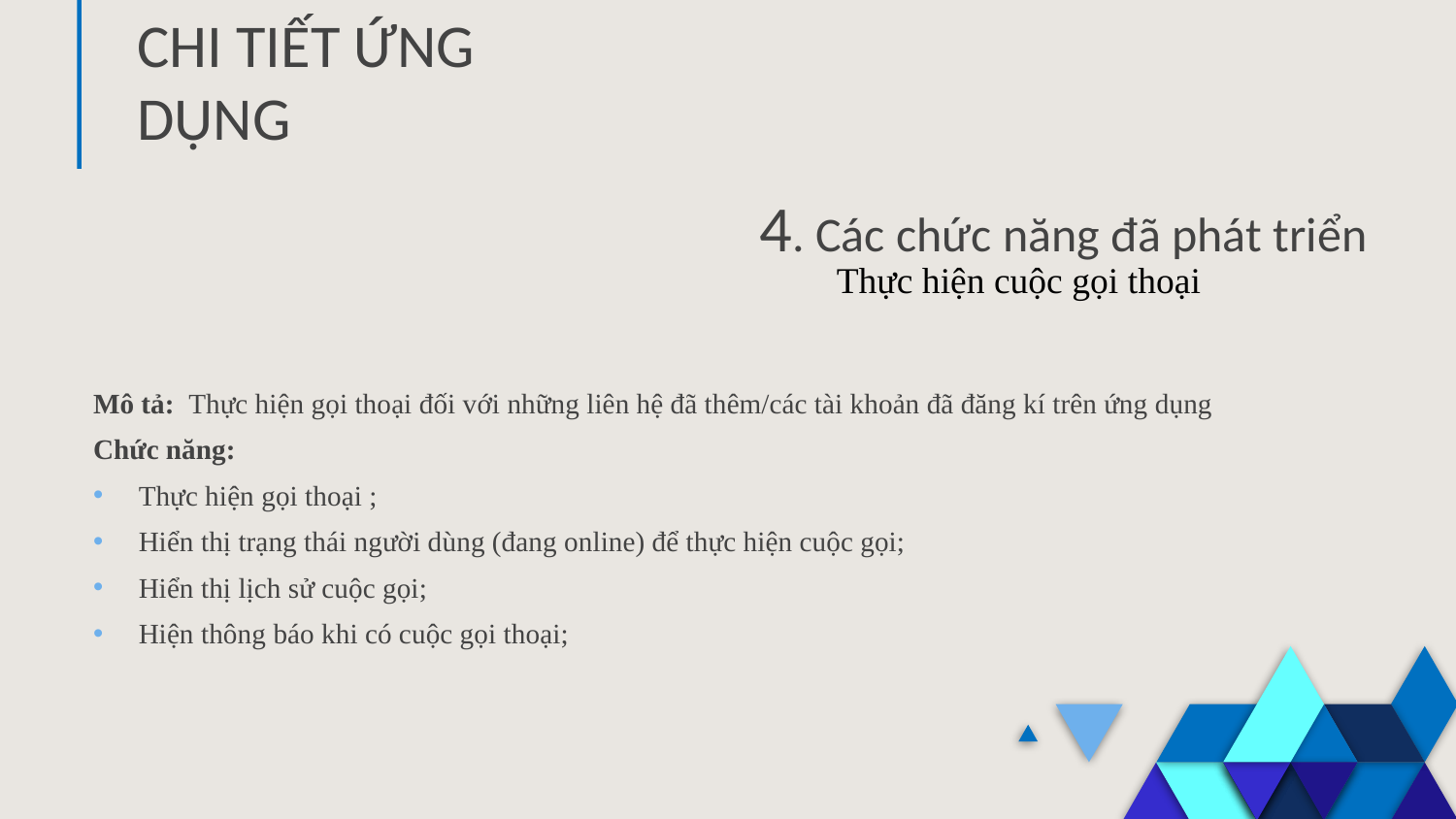

# CHI TIẾT ỨNG DỤNG
4. Các chức năng đã phát triển
Thực hiện cuộc gọi thoại
Mô tả:  Thực hiện gọi thoại đối với những liên hệ đã thêm/các tài khoản đã đăng kí trên ứng dụng
Chức năng:
Thực hiện gọi thoại ;
Hiển thị trạng thái người dùng (đang online) để thực hiện cuộc gọi;
Hiển thị lịch sử cuộc gọi;
Hiện thông báo khi có cuộc gọi thoại;